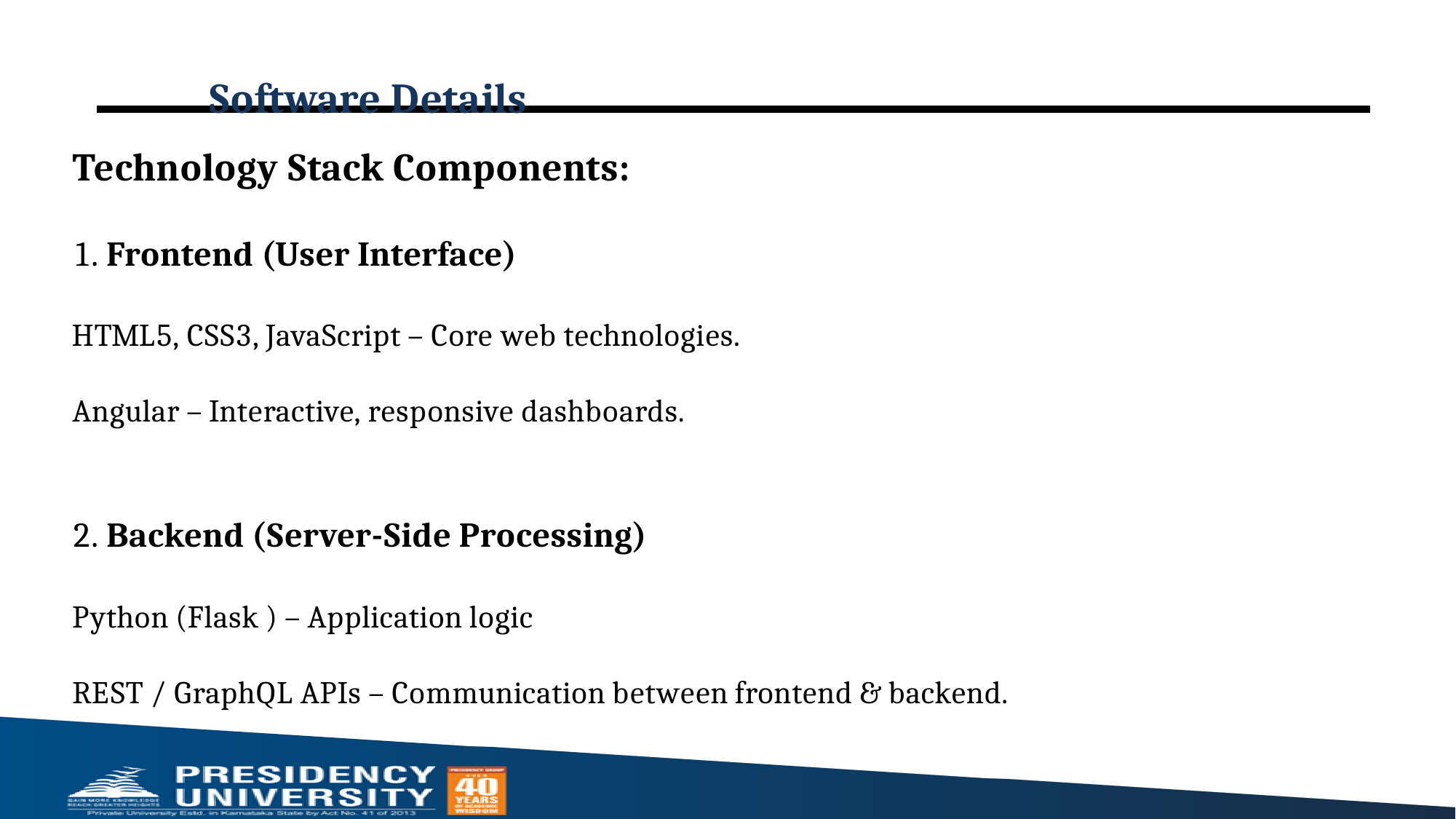

# Software Details
Technology Stack Components:

1. Frontend (User Interface)

HTML5, CSS3, JavaScript – Core web technologies.

Angular – Interactive, responsive dashboards.

2. Backend (Server-Side Processing)

Python (Flask ) – Application logic

REST / GraphQL APIs – Communication between frontend & backend.